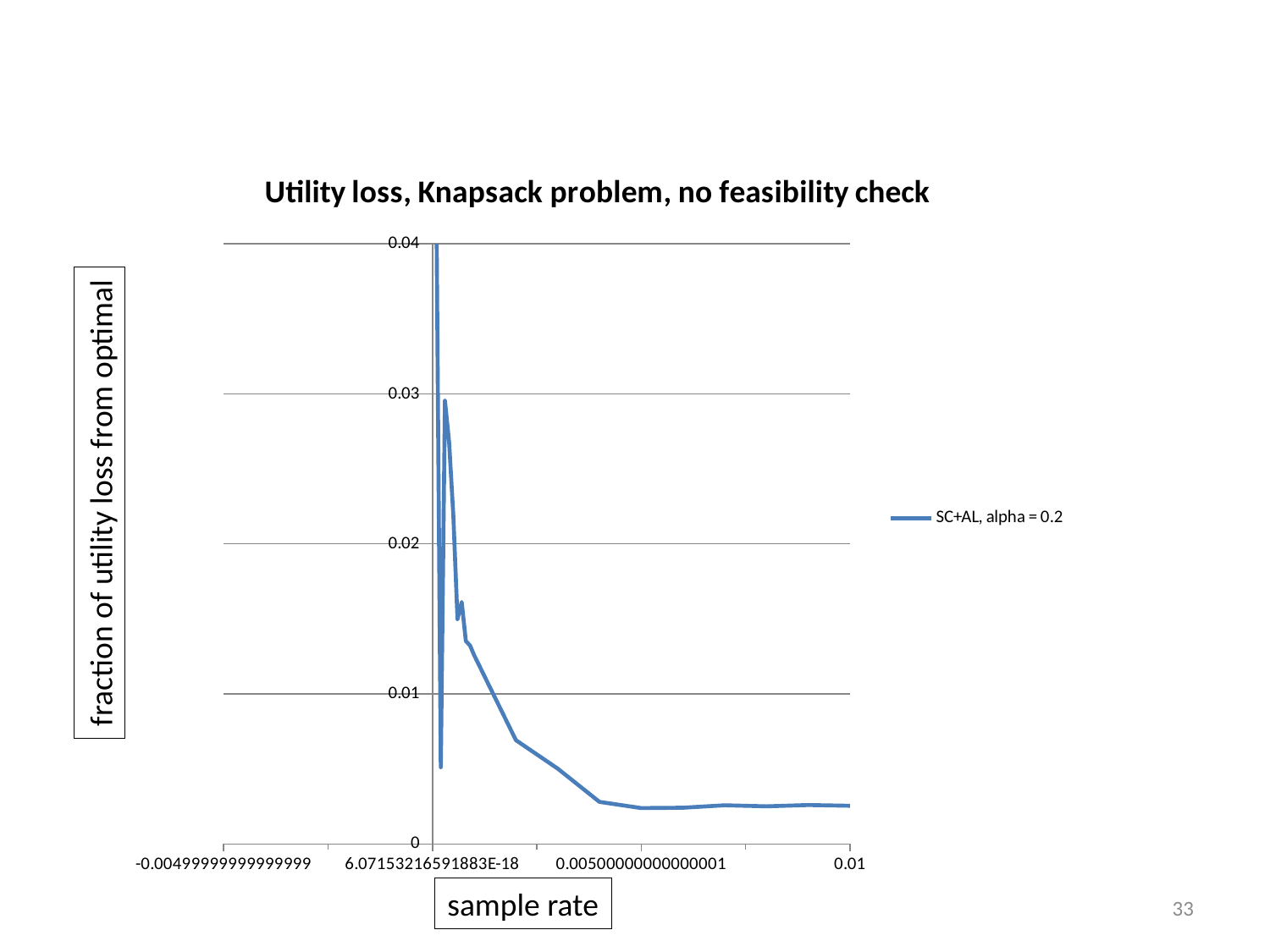

#

### Chart: Utility loss, Knapsack problem, no feasibility check

| Category |  |
|---|---|
fraction of utility loss from optimal
sample rate
33